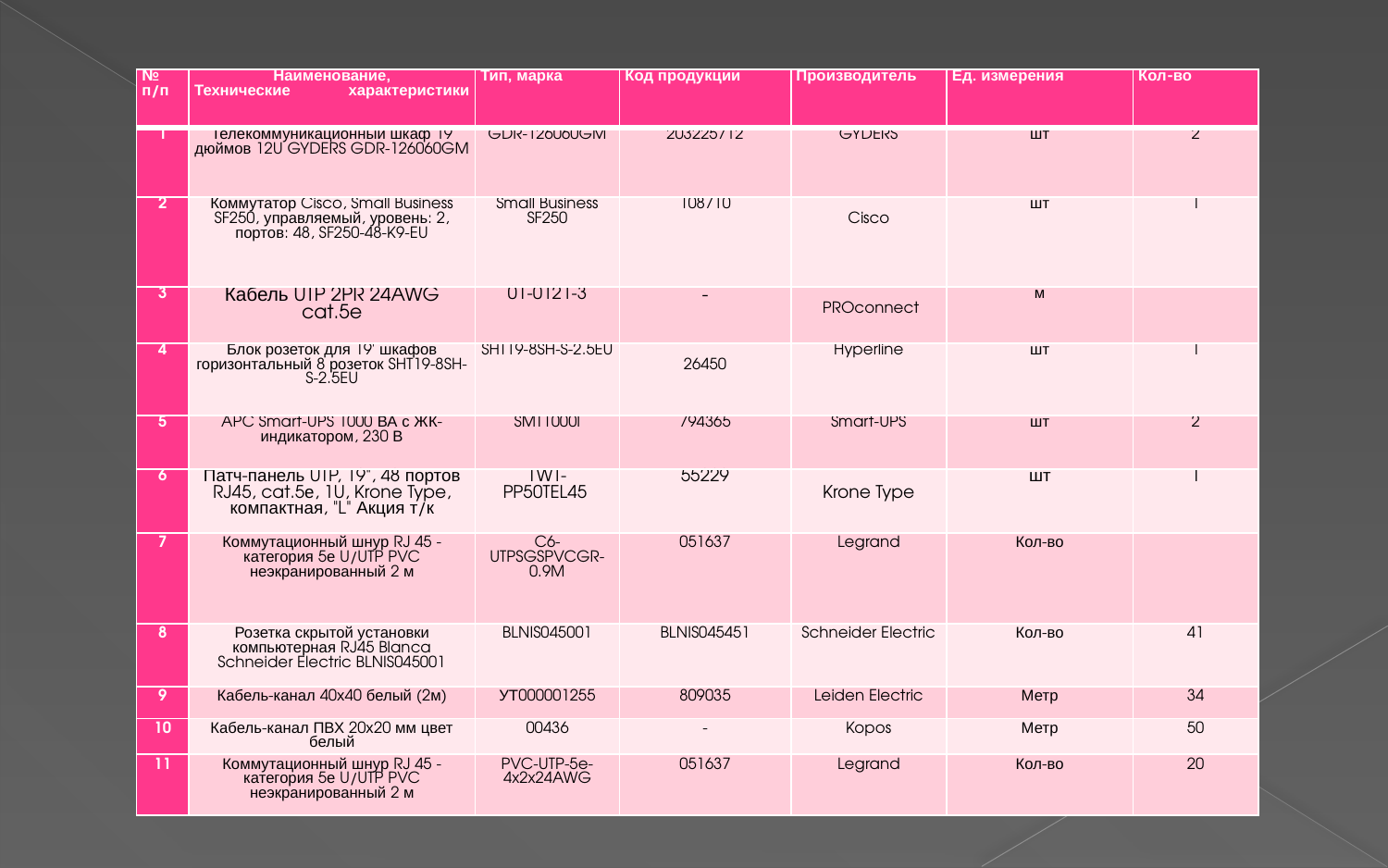

| № п/п | Наименование, Технические характеристики | Тип, марка | Код продукции | Производитель | Ед. измерения | Кол-во |
| --- | --- | --- | --- | --- | --- | --- |
| 1 | Телекоммуникационный шкаф 19 дюймов 12U GYDERS GDR-126060GM | GDR-126060GM | 203225712 | GYDERS | шт | 2 |
| 2 | Коммутатор Cisco, Small Business SF250, управляемый, уровень: 2, портов: 48, SF250-48-K9-EU | Small Business SF250 | 108710 | Cisco | шт | 1 |
| 3 | Кабель UTP 2PR 24AWG cat.5e | 01-0121-3 | - | PROconnect | м |  |
| 4 | Блок розеток для 19' шкафов горизонтальный 8 розеток SHT19-8SH-S-2.5EU | SHT19-8SH-S-2.5EU | 26450 | Hyperline | шт | 1 |
| 5 | APC Smart-UPS 1000 ВА с ЖК-индикатором, 230 В | SMT1000I | 794365 | Smart-UPS | шт | 2 |
| 6 | Патч-панель UTP, 19", 48 портов RJ45, cat.5е, 1U, Krone Type, компактная, "L" Акция т/к | TWT-PP50TEL45 | 55229 | Krone Type | шт | 1 |
| 7 | Коммутационный шнур RJ 45 - категория 5е U/UTP PVC неэкранированный 2 м | C6-UTPSGSPVCGR-0.9M | 051637 | Legrand | Кол-во |  |
| 8 | Розетка скрытой установки компьютерная RJ45 Blanca Schneider Electric BLNIS045001 | BLNIS045001 | BLNIS045451 | Schneider Electric | Кол-во | 41 |
| 9 | Кабель-канал 40х40 белый (2м) | УТ000001255 | 809035 | Leiden Electric | Метр | 34 |
| 10 | Кабель-канал ПВХ 20х20 мм цвет белый | 00436 | - | Kopos | Метр | 50 |
| 11 | Коммутационный шнур RJ 45 - категория 5е U/UTP PVC неэкранированный 2 м | PVC-UTP-5e-4x2x24AWG | 051637 | Legrand | Кол-во | 20 |